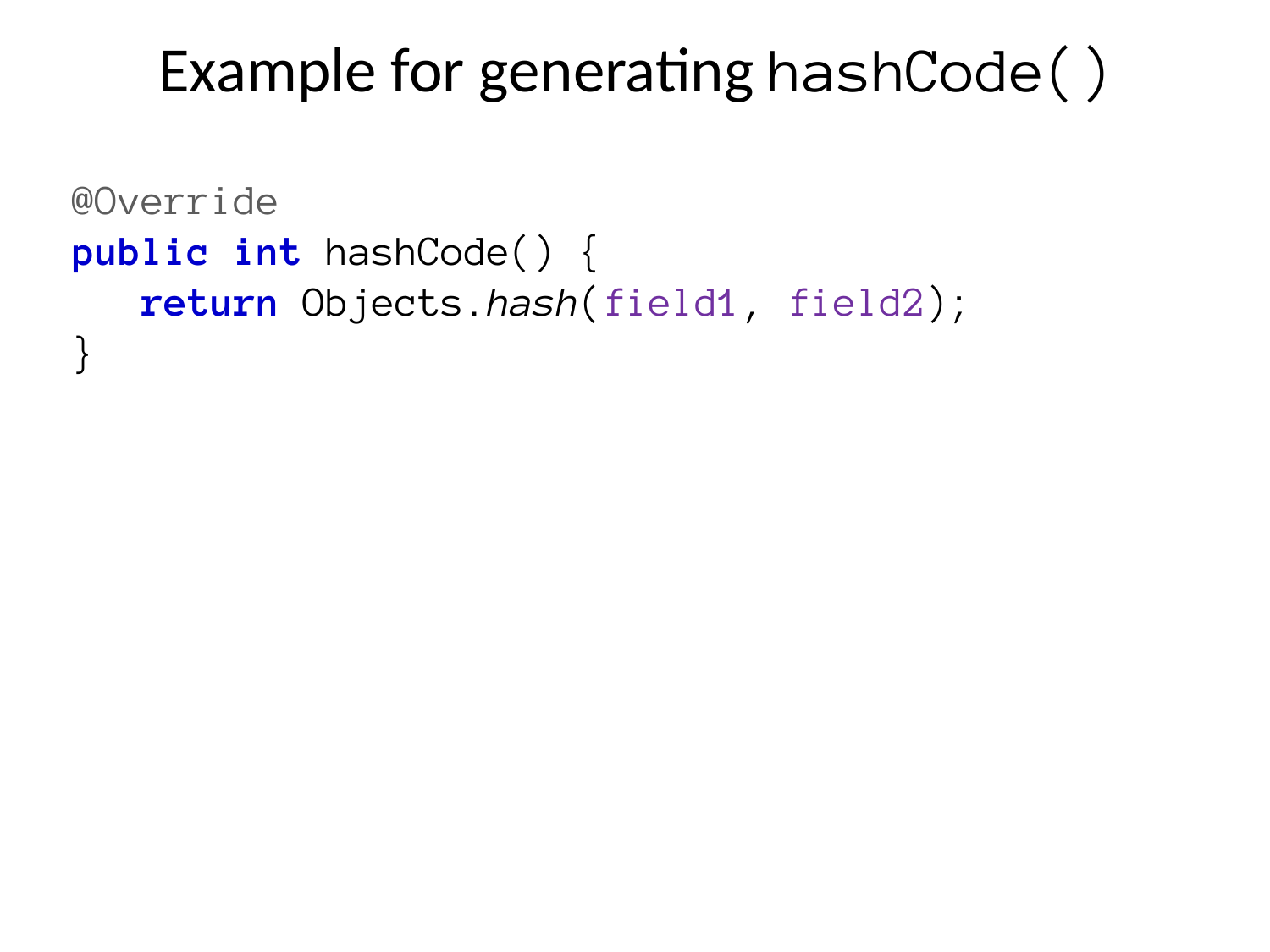

# Example for generating hashCode()
@Override
public int hashCode() {
   return Objects.hash(field1, field2);
}